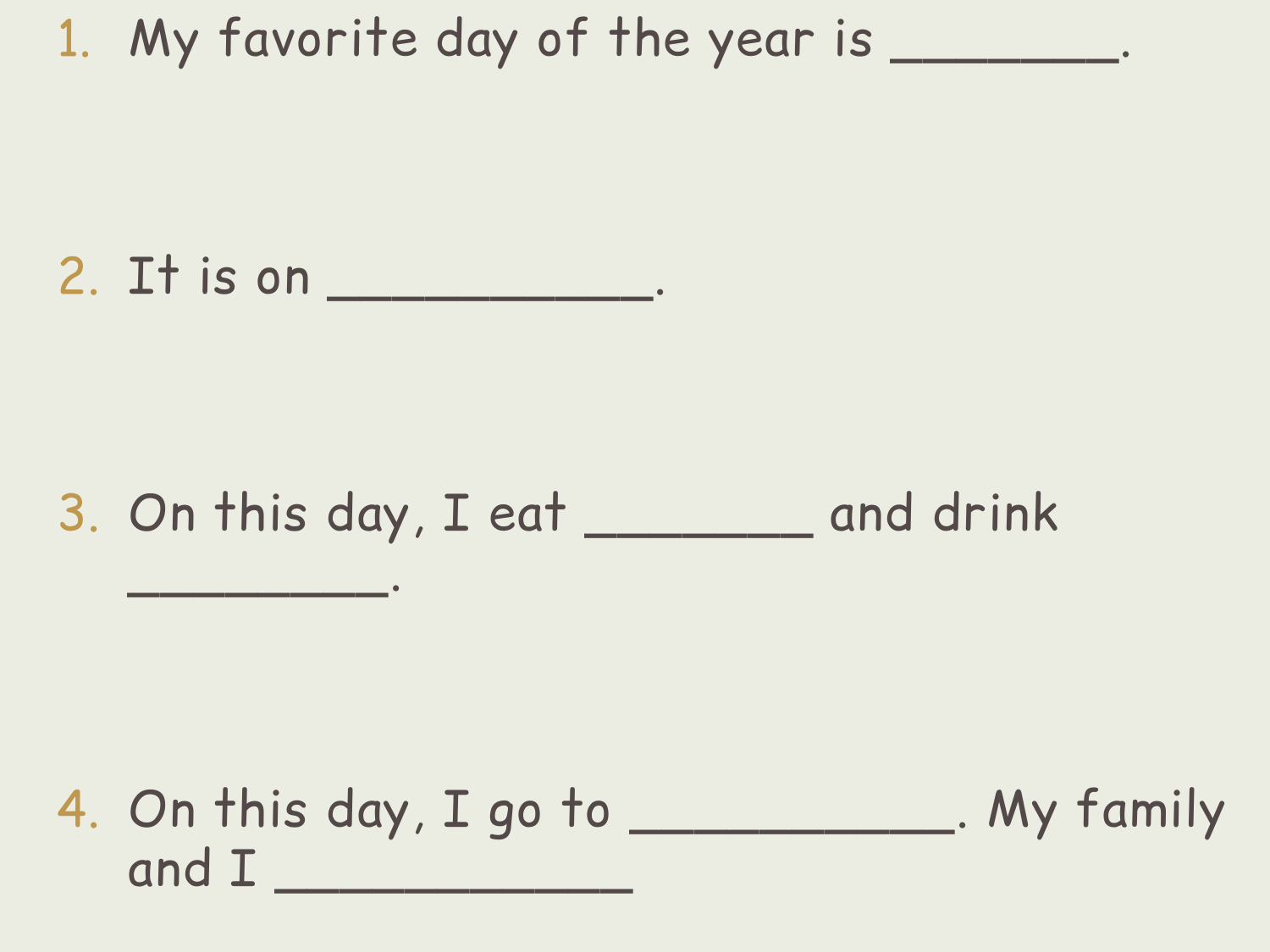

My favorite day of the year is _______.

It is on __________.

On this day, I eat _______ and drink ________.

On this day, I go to __________. My family and I ___________